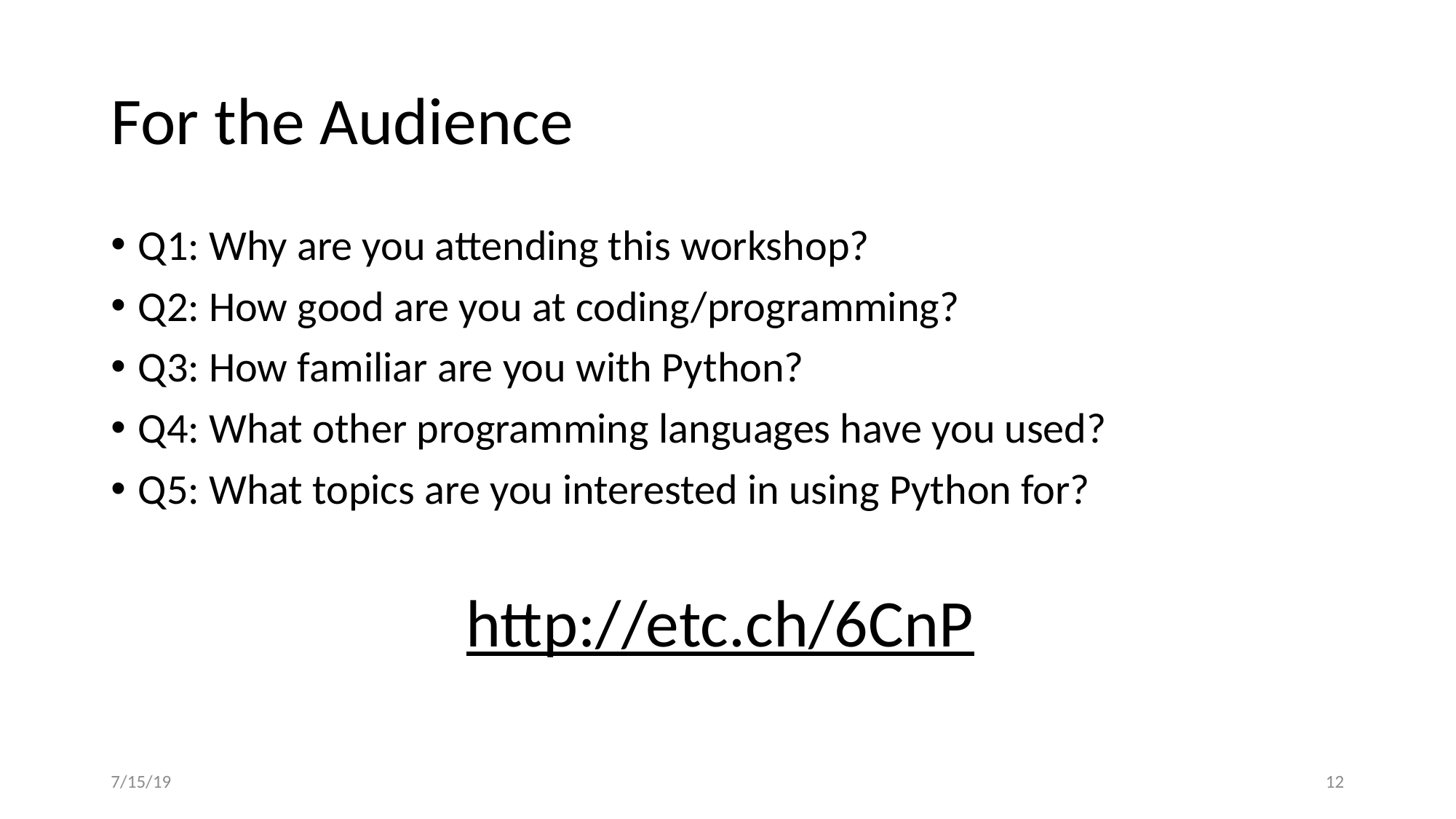

# For the Audience
Q1: Why are you attending this workshop?
Q2: How good are you at coding/programming?
Q3: How familiar are you with Python?
Q4: What other programming languages have you used?
Q5: What topics are you interested in using Python for?

http://etc.ch/6CnP
7/15/19
12